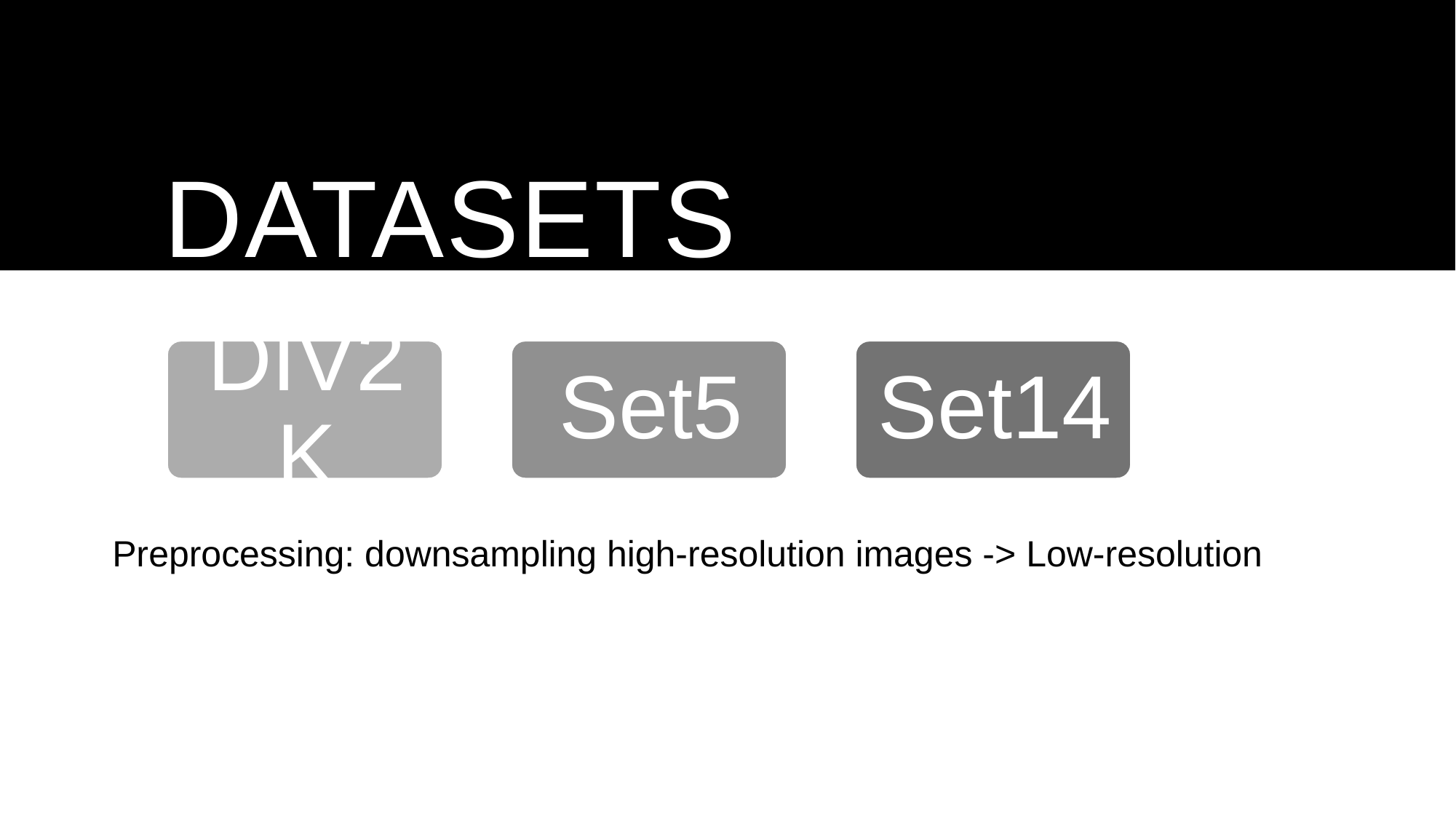

# Datasets
DIV2K
Set5
Set14
Preprocessing: downsampling high-resolution images -> Low-resolution